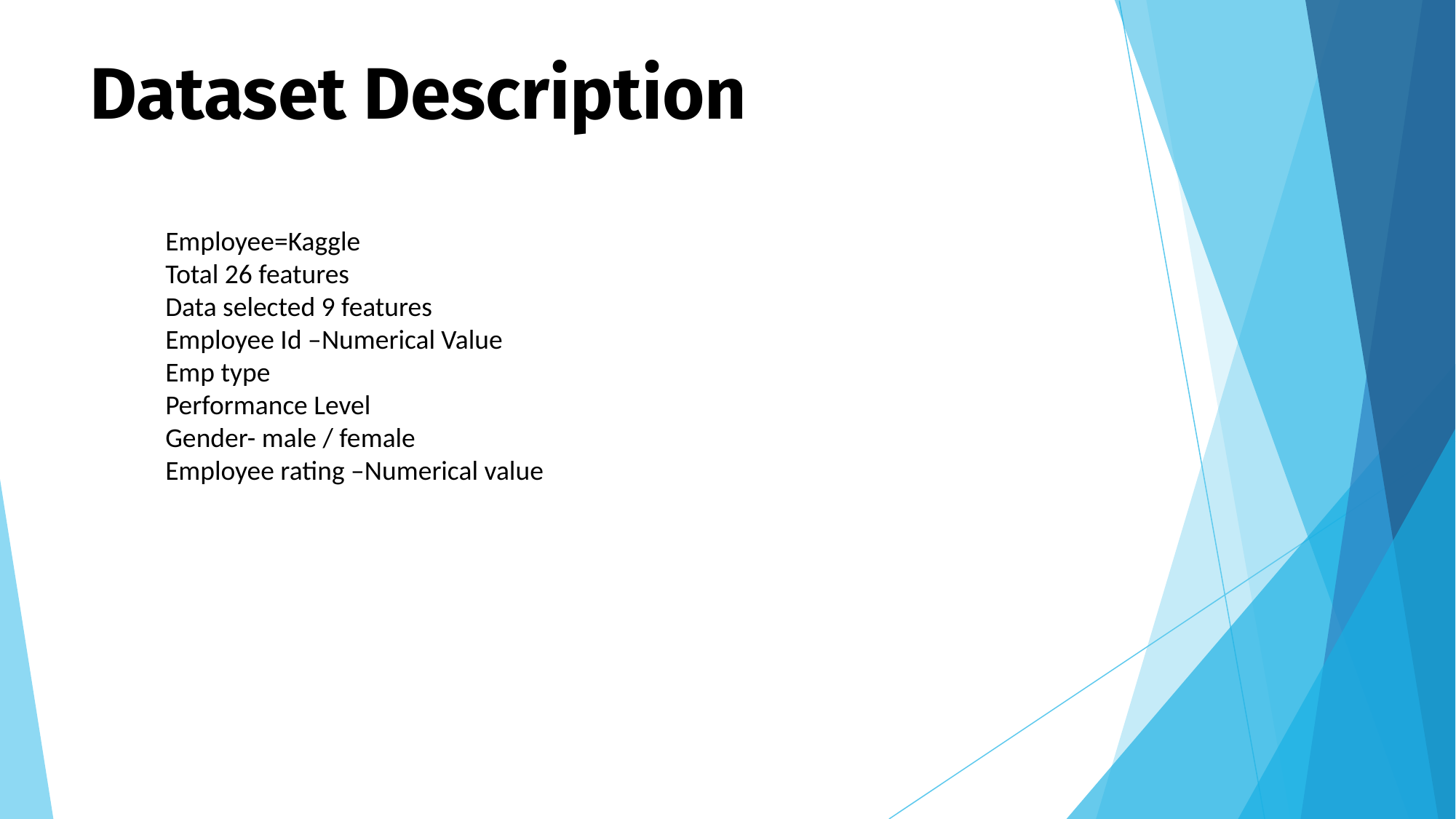

# Dataset Description
Employee=Kaggle
Total 26 features
Data selected 9 features
Employee Id –Numerical Value
Emp type
Performance Level
Gender- male / female
Employee rating –Numerical value